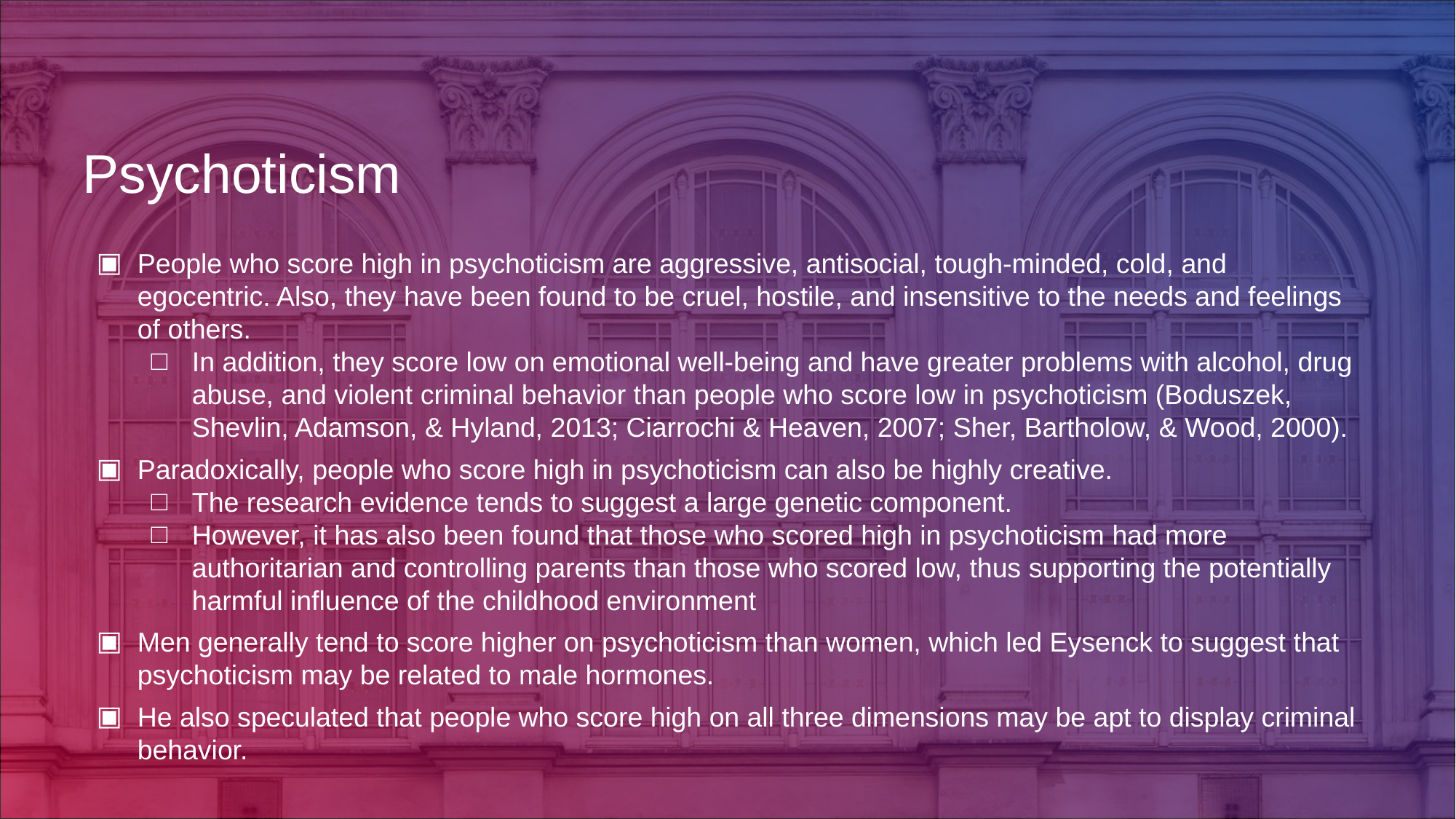

# Psychoticism
People who score high in psychoticism are aggressive, antisocial, tough-minded, cold, and egocentric. Also, they have been found to be cruel, hostile, and insensitive to the needs and feelings of others.
In addition, they score low on emotional well-being and have greater problems with alcohol, drug abuse, and violent criminal behavior than people who score low in psychoticism (Boduszek, Shevlin, Adamson, & Hyland, 2013; Ciarrochi & Heaven, 2007; Sher, Bartholow, & Wood, 2000).
Paradoxically, people who score high in psychoticism can also be highly creative.
The research evidence tends to suggest a large genetic component.
However, it has also been found that those who scored high in psychoticism had more authoritarian and controlling parents than those who scored low, thus supporting the potentially harmful influence of the childhood environment
Men generally tend to score higher on psychoticism than women, which led Eysenck to suggest that psychoticism may be related to male hormones.
He also speculated that people who score high on all three dimensions may be apt to display criminal behavior.